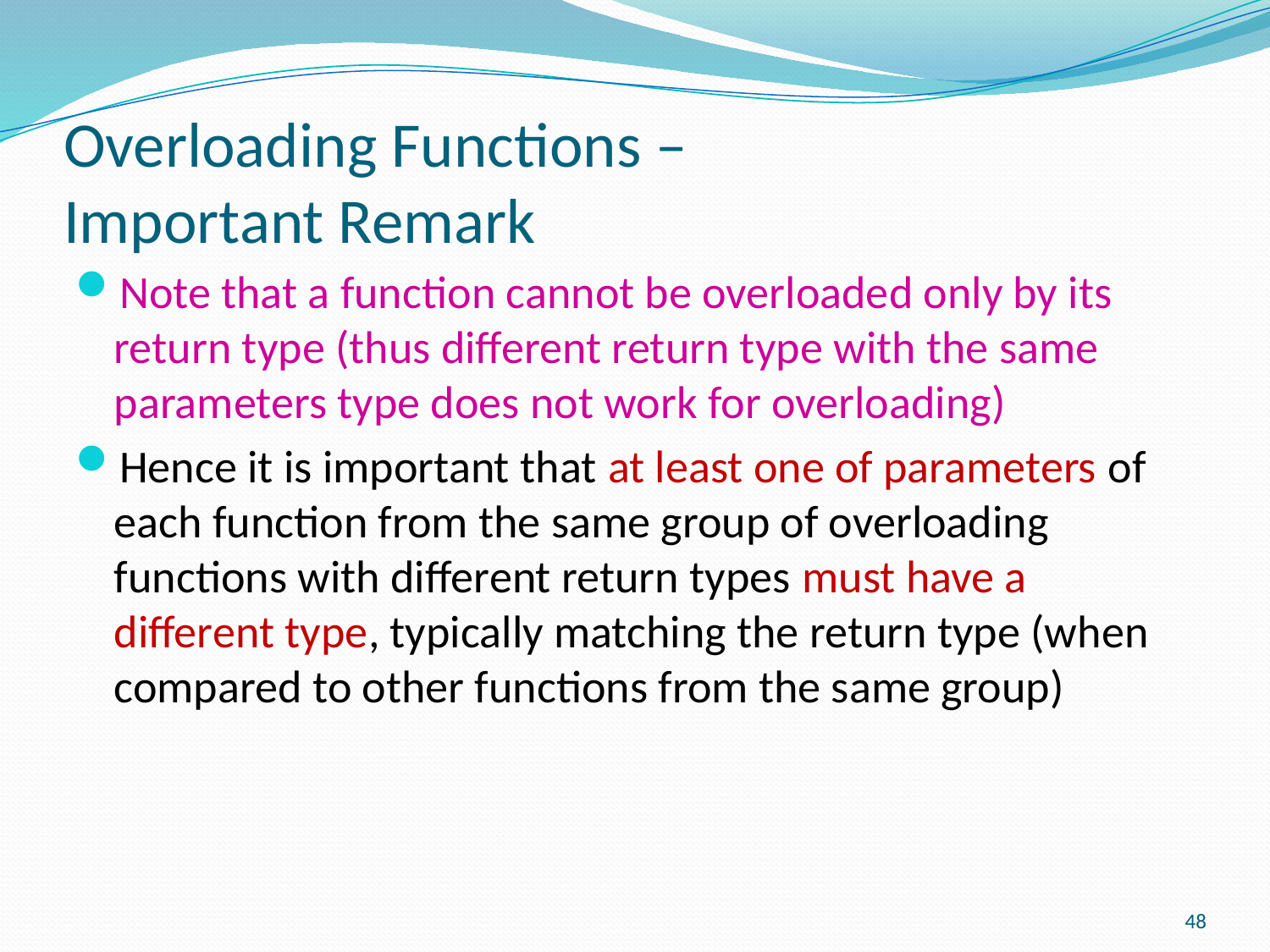

# Overloading Functions – Important Remark
Note that a function cannot be overloaded only by its return type (thus different return type with the same parameters type does not work for overloading)
Hence it is important that at least one of parameters of each function from the same group of overloading functions with different return types must have a different type, typically matching the return type (when compared to other functions from the same group)
48